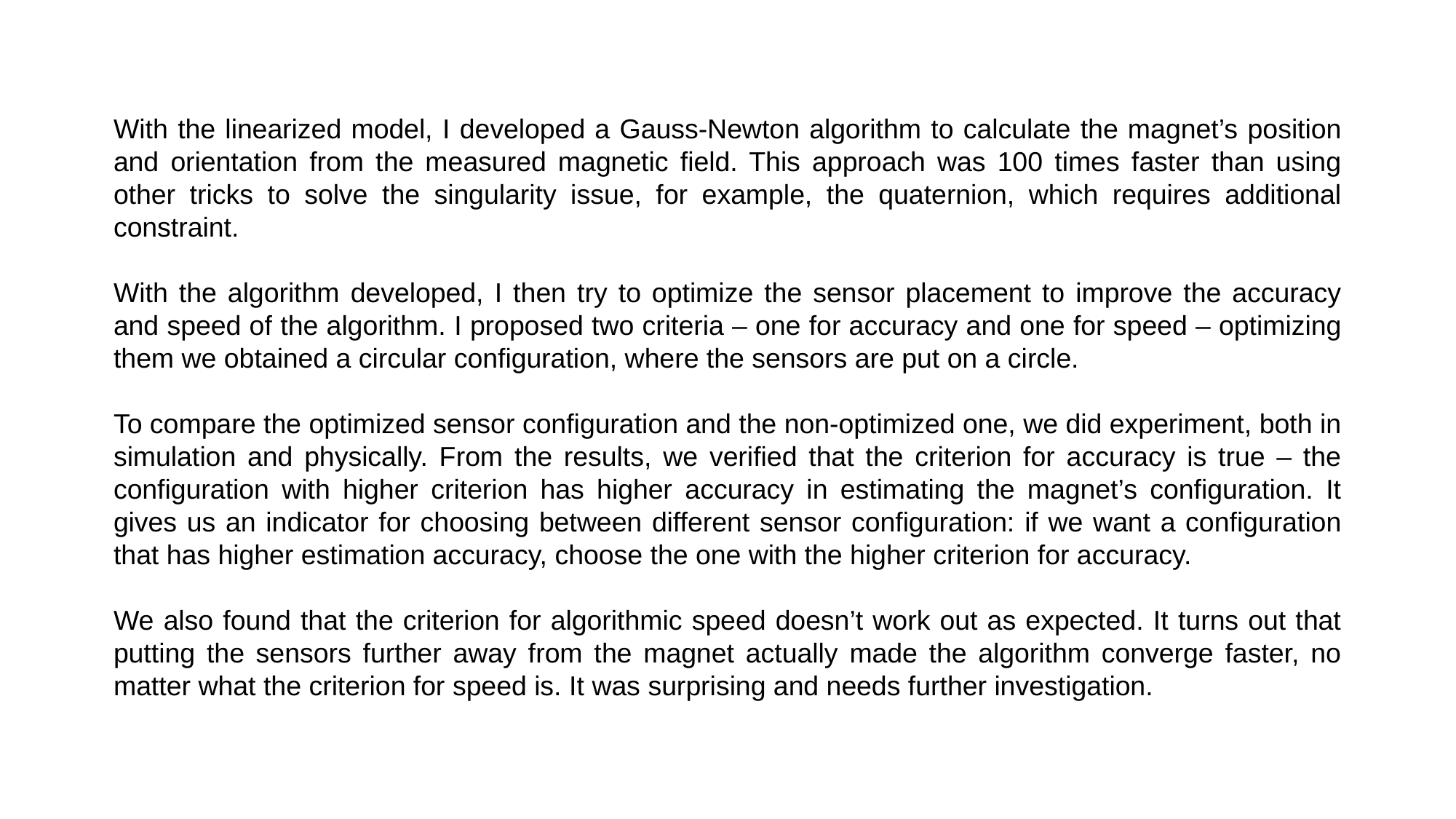

With the linearized model, I developed a Gauss-Newton algorithm to calculate the magnet’s position and orientation from the measured magnetic field. This approach was 100 times faster than using other tricks to solve the singularity issue, for example, the quaternion, which requires additional constraint.

With the algorithm developed, I then try to optimize the sensor placement to improve the accuracy and speed of the algorithm. I proposed two criteria – one for accuracy and one for speed – optimizing them we obtained a circular configuration, where the sensors are put on a circle.

To compare the optimized sensor configuration and the non-optimized one, we did experiment, both in simulation and physically. From the results, we verified that the criterion for accuracy is true – the configuration with higher criterion has higher accuracy in estimating the magnet’s configuration. It gives us an indicator for choosing between different sensor configuration: if we want a configuration that has higher estimation accuracy, choose the one with the higher criterion for accuracy.

We also found that the criterion for algorithmic speed doesn’t work out as expected. It turns out that putting the sensors further away from the magnet actually made the algorithm converge faster, no matter what the criterion for speed is. It was surprising and needs further investigation.